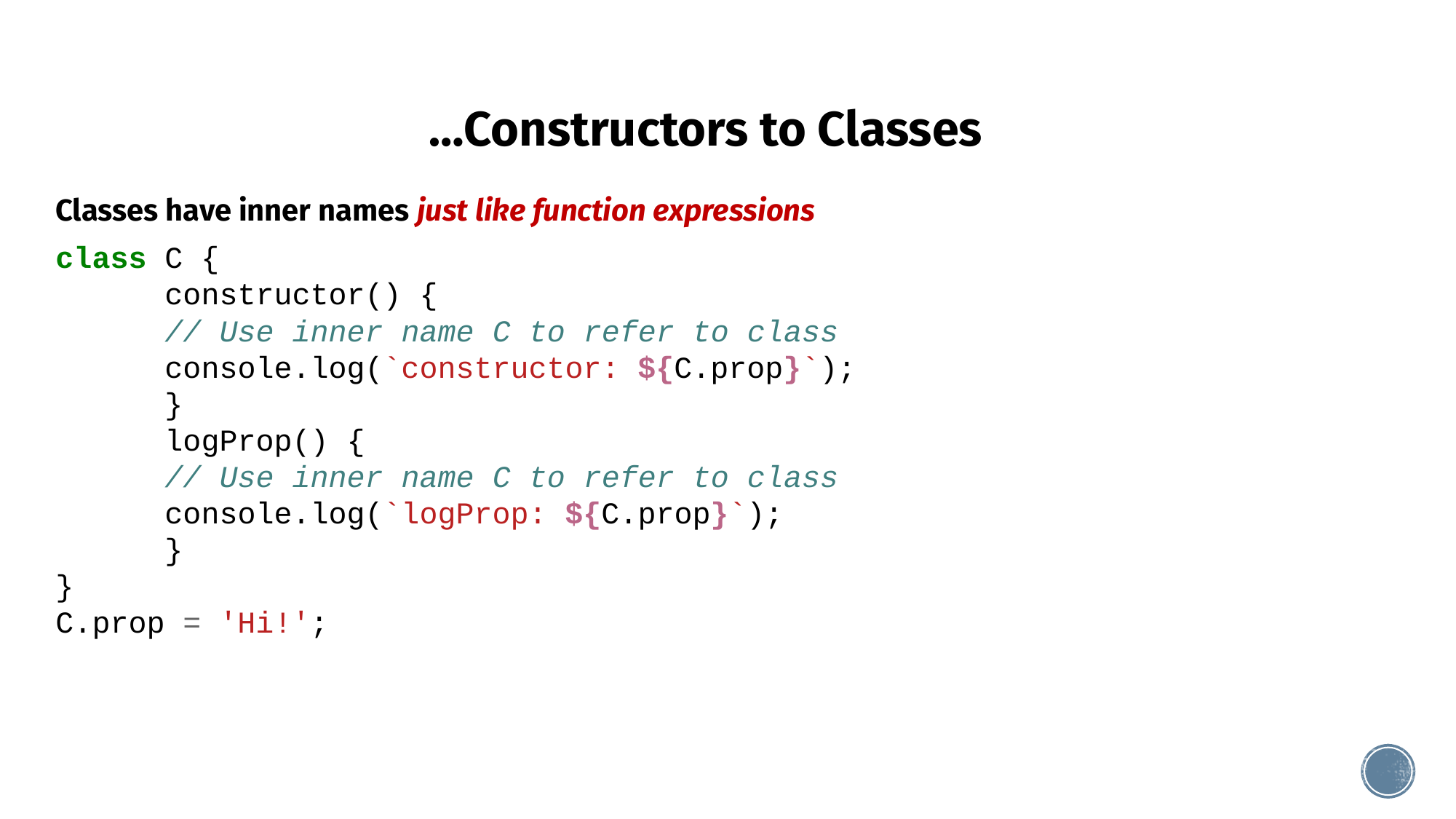

…Constructors to Classes
Classes have inner names just like function expressions
class C {
	constructor() {
	// Use inner name C to refer to class
	console.log(`constructor: ${C.prop}`);
	}
	logProp() {
	// Use inner name C to refer to class
	console.log(`logProp: ${C.prop}`);
	}
}
C.prop = 'Hi!';